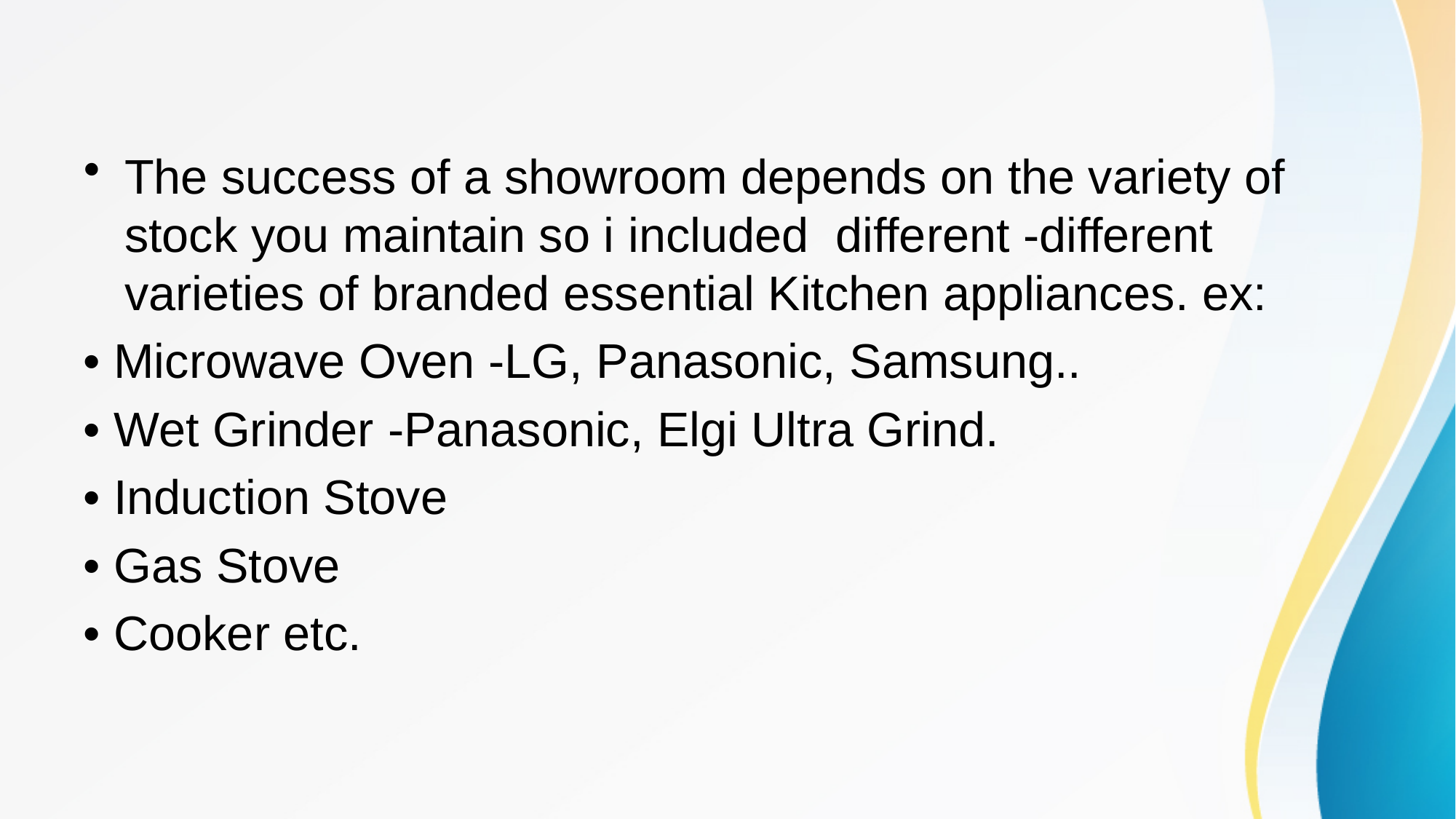

The success of a showroom depends on the variety of stock you maintain so i included  different -different  varieties of branded essential Kitchen appliances. ex:
• Microwave Oven -LG, Panasonic, Samsung..
• Wet Grinder -Panasonic, Elgi Ultra Grind.
• Induction Stove
• Gas Stove
• Cooker etc.